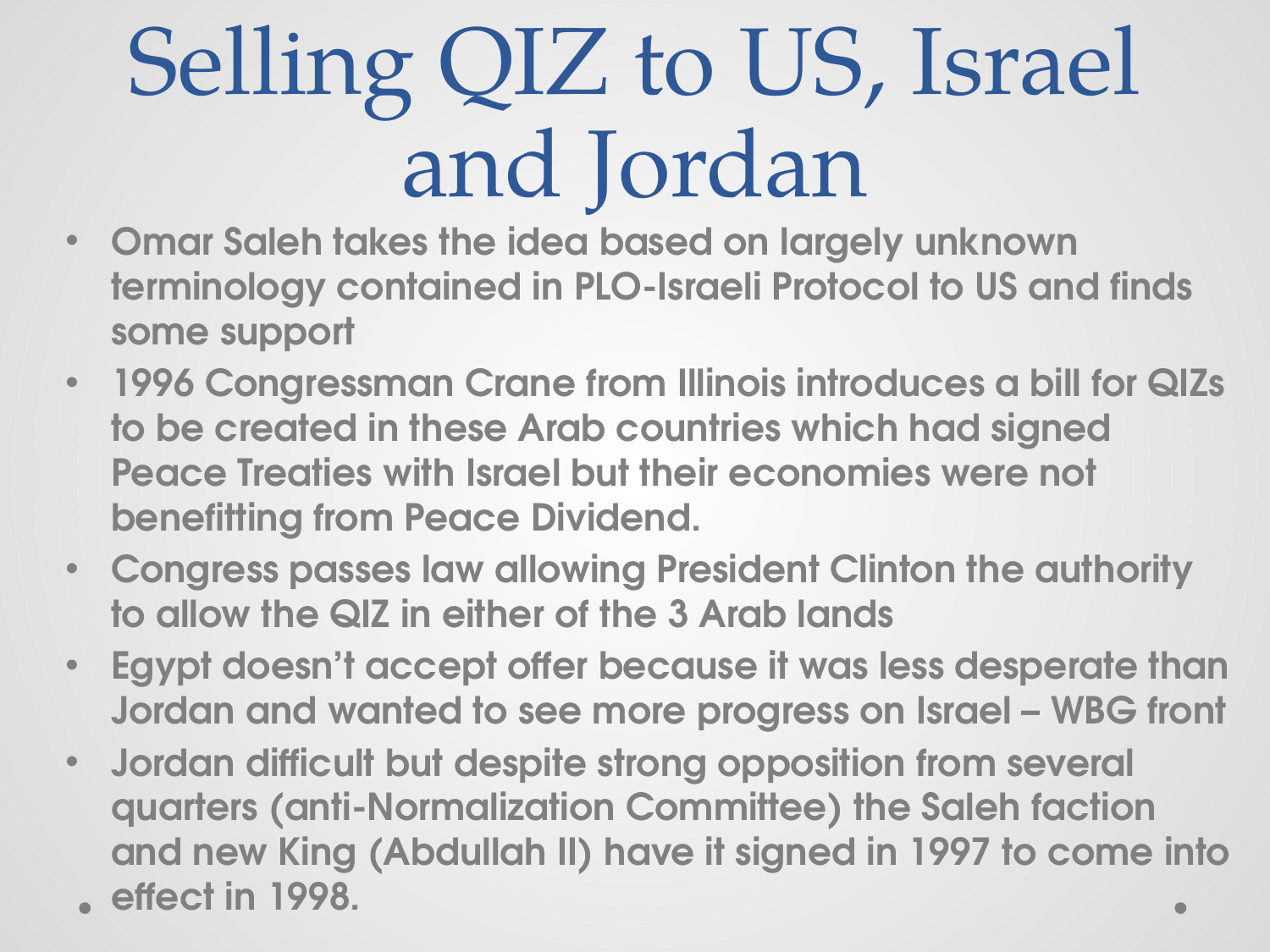

# Selling QIZ to US, Israel and Jordan
Omar Saleh takes the idea based on largely unknown terminology contained in PLO-Israeli Protocol to US and finds some support
1996 Congressman Crane from Illinois introduces a bill for QIZs to be created in these Arab countries which had signed Peace Treaties with Israel but their economies were not benefitting from Peace Dividend.
Congress passes law allowing President Clinton the authority to allow the QIZ in either of the 3 Arab lands
Egypt doesn’t accept offer because it was less desperate than Jordan and wanted to see more progress on Israel – WBG front
Jordan difficult but despite strong opposition from several quarters (anti-Normalization Committee) the Saleh faction and new King (Abdullah II) have it signed in 1997 to come into effect in 1998.